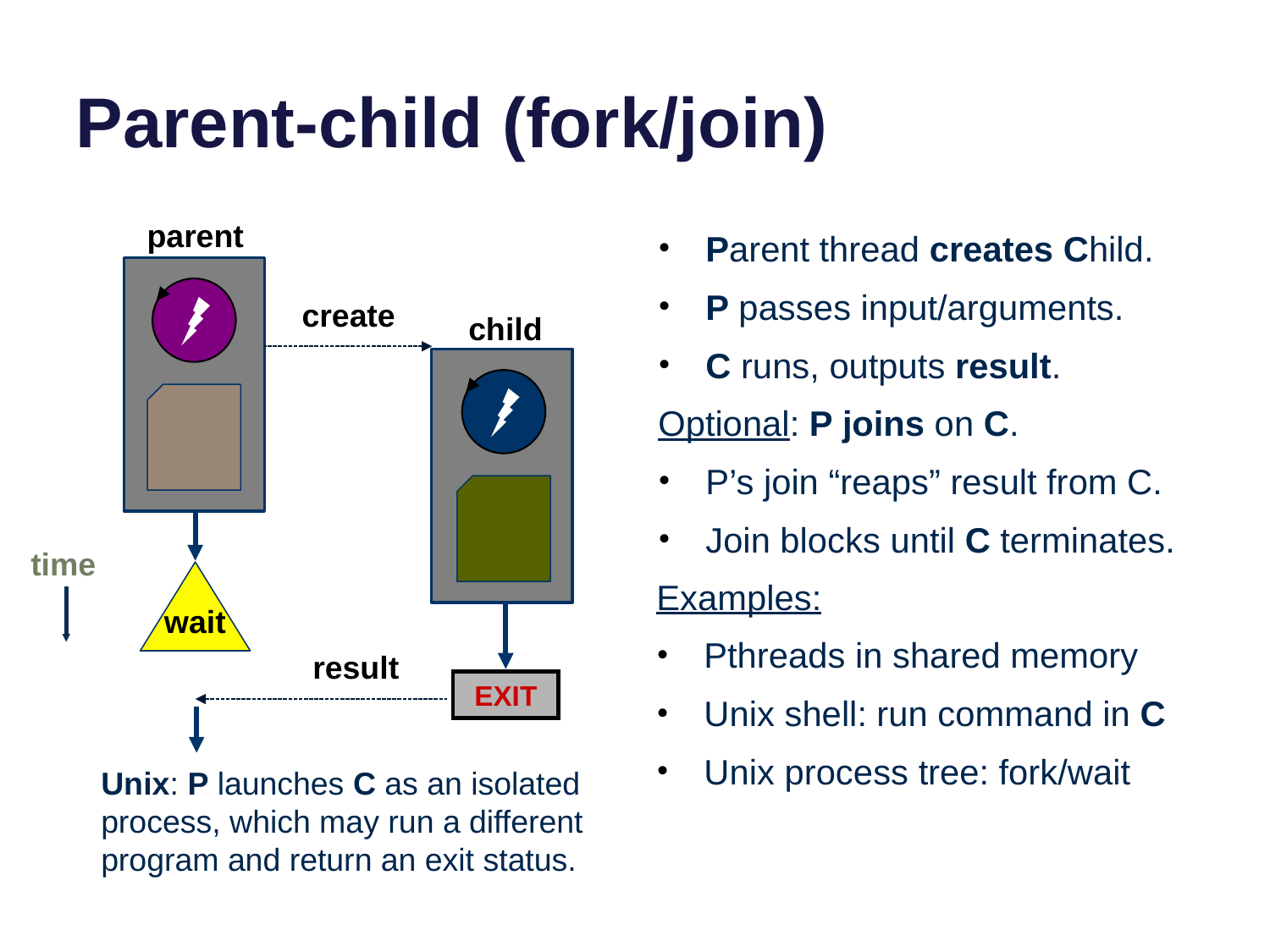

# Parent-child (fork/join)
parent
Parent thread creates Child.
P passes input/arguments.
C runs, outputs result.
Optional: P joins on C.
P’s join “reaps” result from C.
Join blocks until C terminates.

create
child

time

wait
Examples:
Pthreads in shared memory
Unix shell: run command in C
Unix process tree: fork/wait
result
EXIT
Unix: P launches C as an isolated process, which may run a different program and return an exit status.